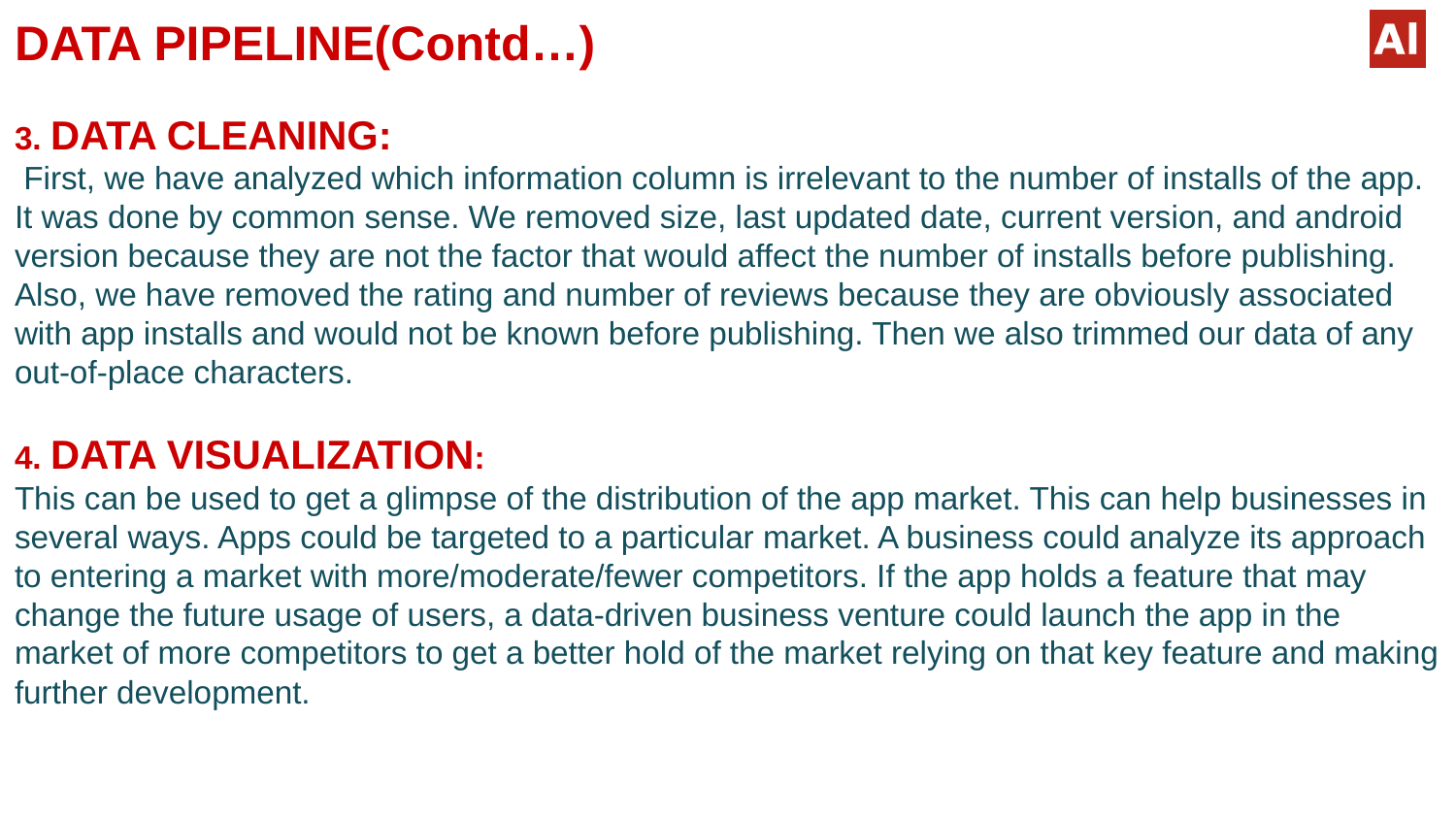

# DATA PIPELINE(Contd…) 3. DATA CLEANING: First, we have analyzed which information column is irrelevant to the number of installs of the app. It was done by common sense. We removed size, last updated date, current version, and android version because they are not the factor that would affect the number of installs before publishing. Also, we have removed the rating and number of reviews because they are obviously associated with app installs and would not be known before publishing. Then we also trimmed our data of any out-of-place characters. 4. DATA VISUALIZATION: This can be used to get a glimpse of the distribution of the app market. This can help businesses in several ways. Apps could be targeted to a particular market. A business could analyze its approach to entering a market with more/moderate/fewer competitors. If the app holds a feature that may change the future usage of users, a data-driven business venture could launch the app in the market of more competitors to get a better hold of the market relying on that key feature and making further development.